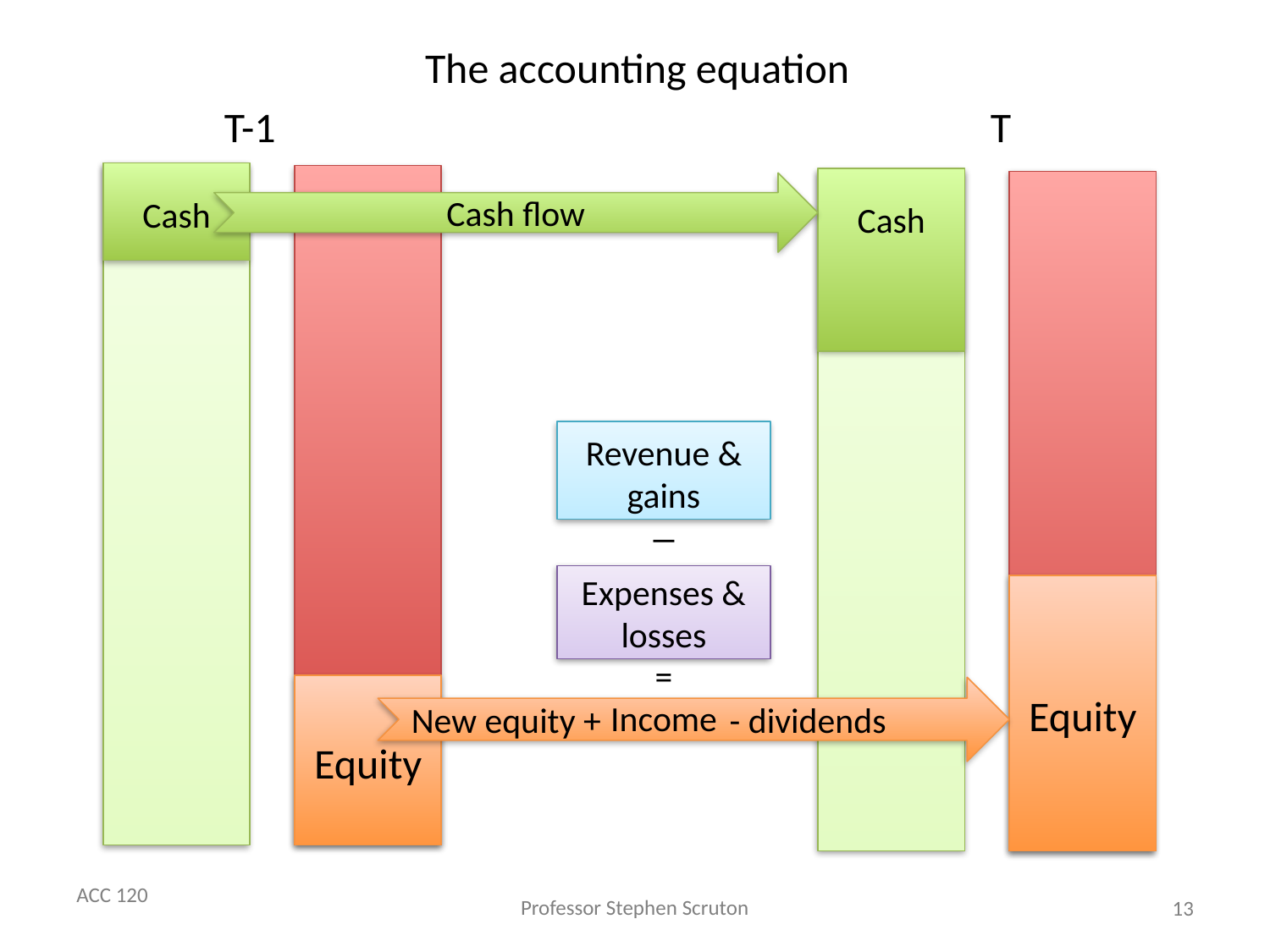

The accounting equation
T-1

Cash

Equity
T

Cash

Equity
Cash flow

Revenue & gains
_
Expenses & losses
=
Income
New equity +                - dividends
13